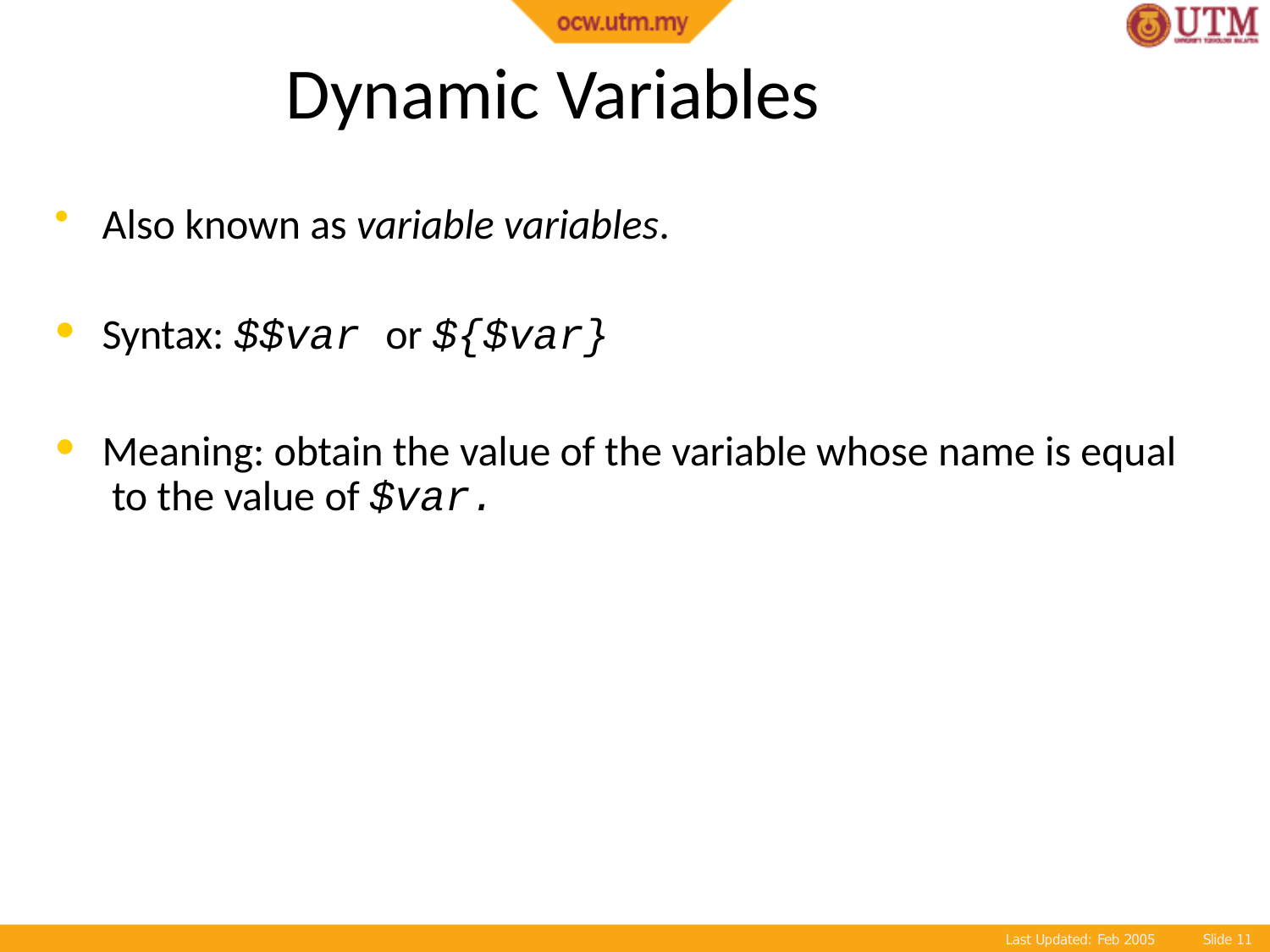

# Dynamic Variables
Also known as variable variables.

Syntax: $$var or ${$var}

Meaning: obtain the value of the variable whose name is equal  to the value of $var.
Last Updated: Feb 2005
Slide 11